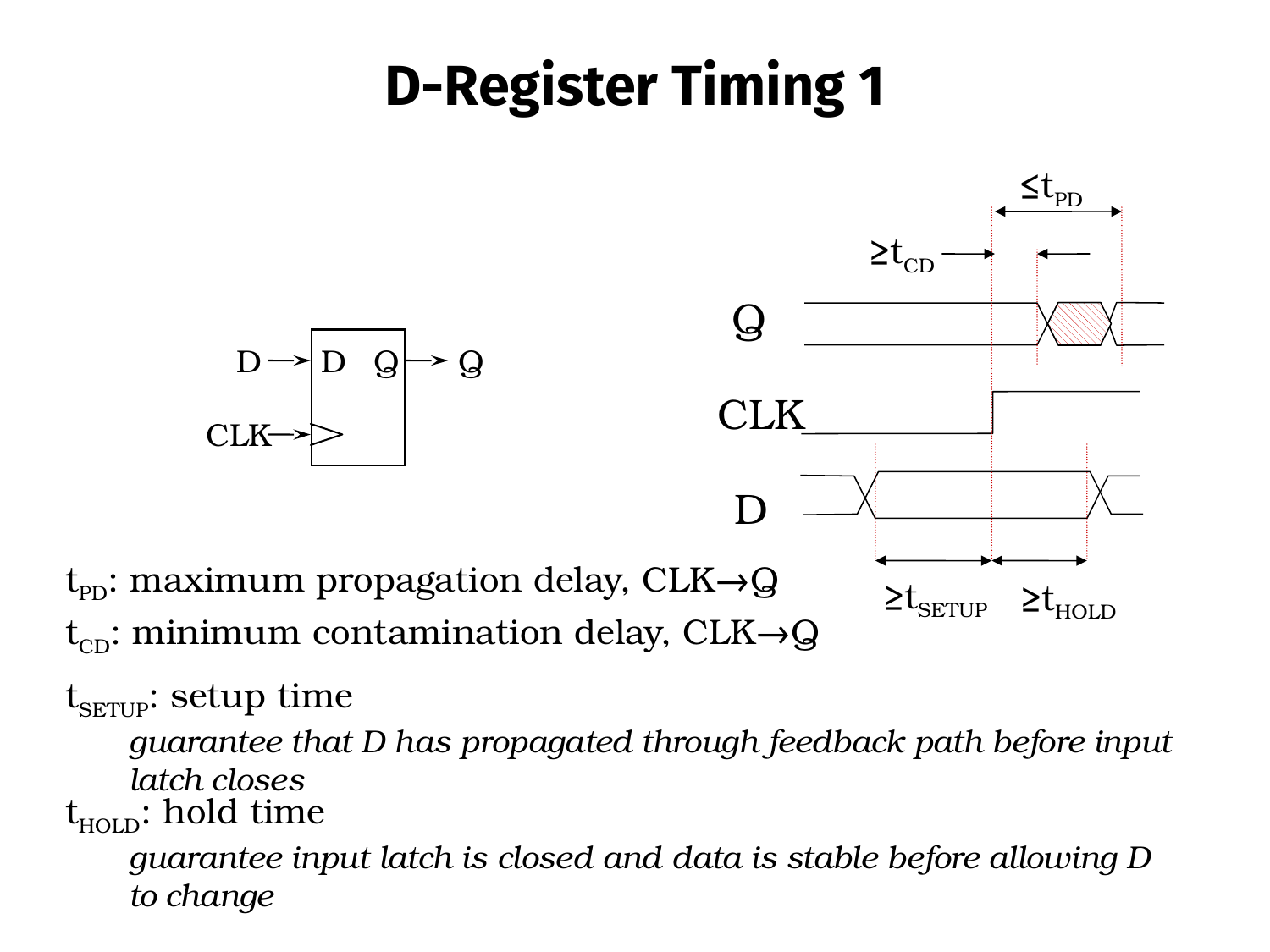

# D-Register Timing 1
≤tPD

tPD: maximum propagation delay, CLK→Q
≥tCD

tCD: minimum contamination delay, CLK→Q
Q

D
Q

D
Q
CLK

CLK

≥tSETUP
tSETUP: setup time
guarantee that D has propagated through feedback path before input latch closes

≥tHOLD
tHOLD: hold time
guarantee input latch is closed and data is stable before allowing D to change

D